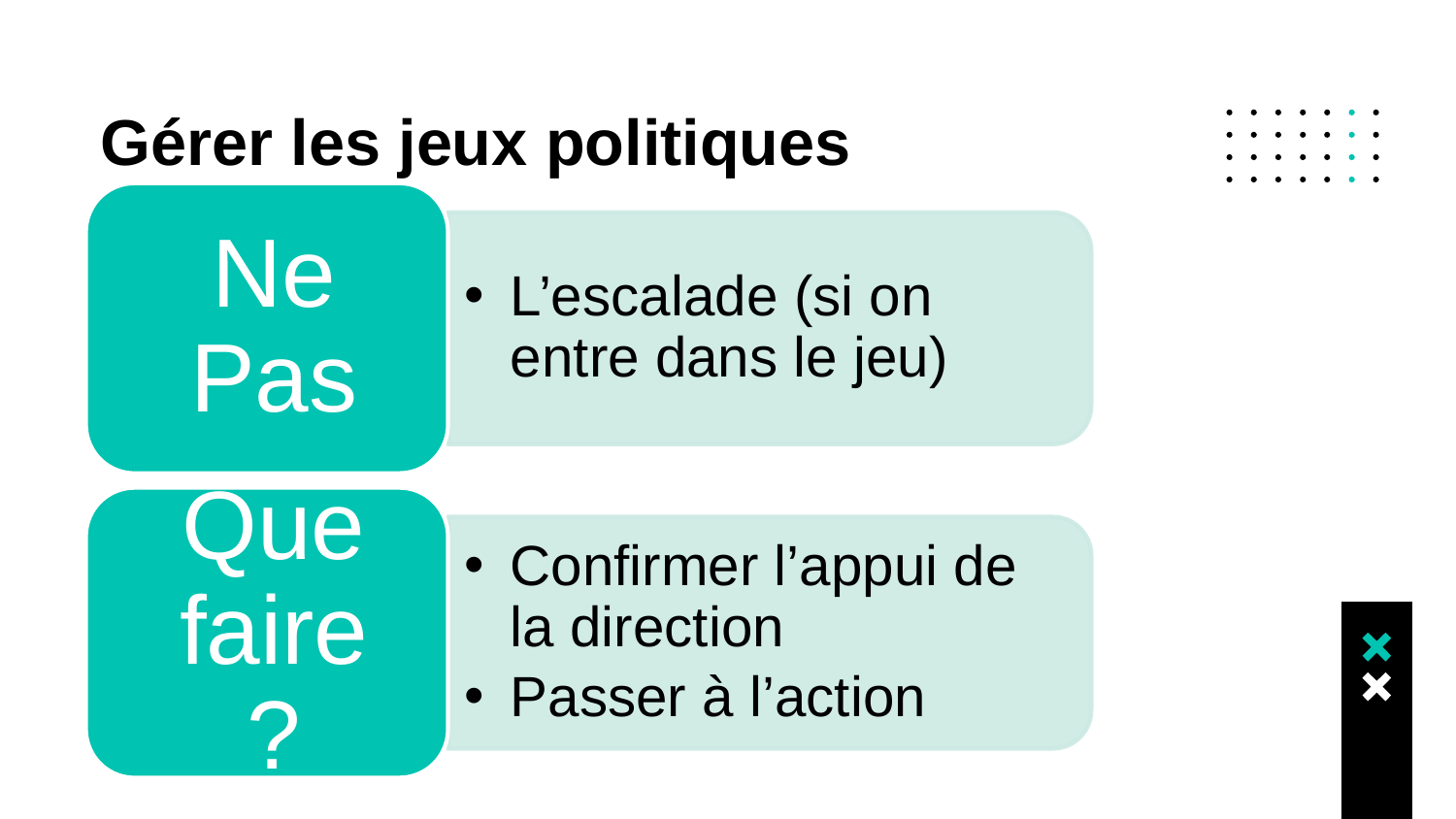

# Gérer les jeux politiques
L’escalade (si on entre dans le jeu)
Ne Pas
Confirmer l’appui de la direction
Passer à l’action
Que faire ?